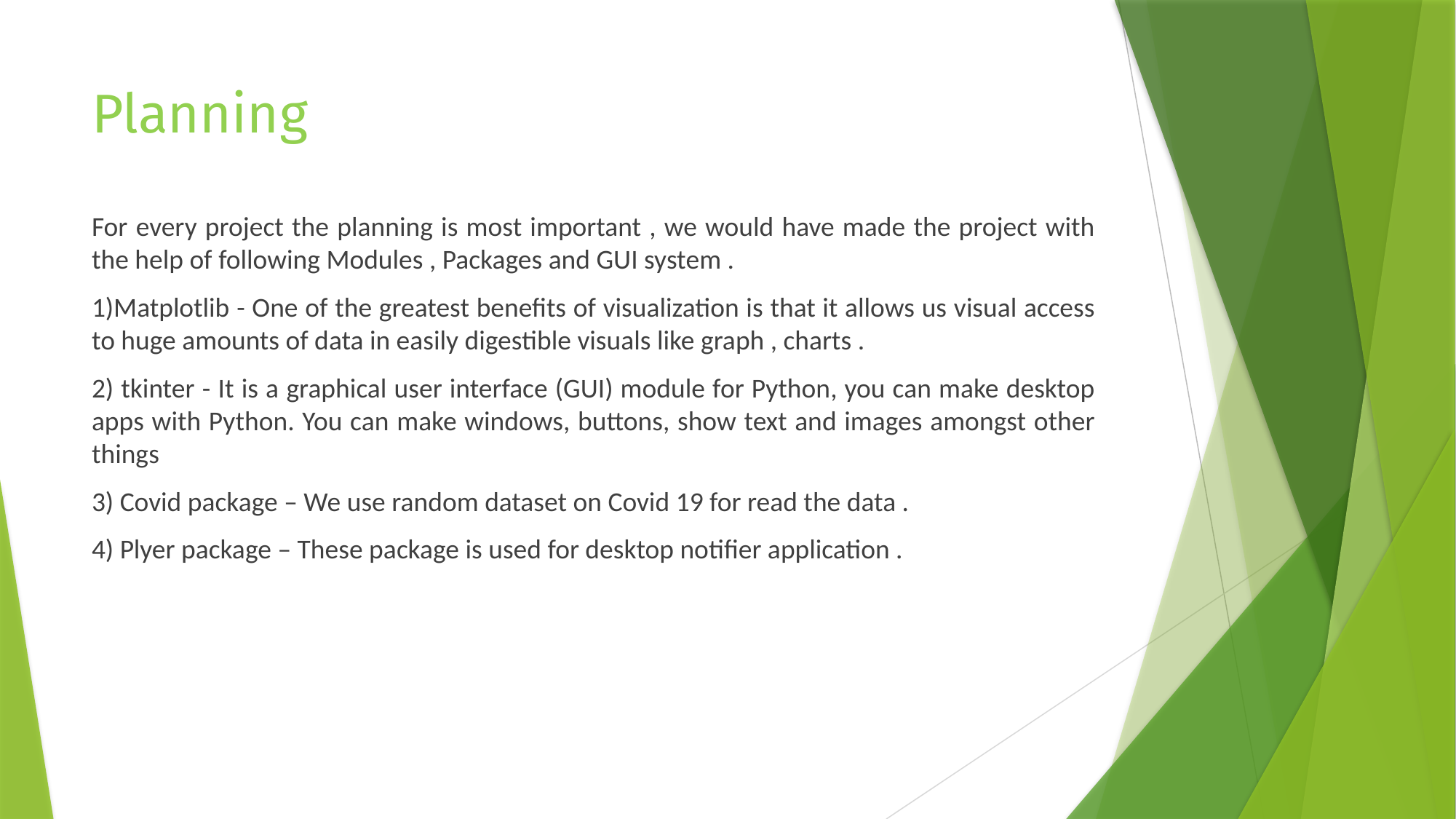

# Planning
For every project the planning is most important , we would have made the project with the help of following Modules , Packages and GUI system .
1)Matplotlib - One of the greatest benefits of visualization is that it allows us visual access to huge amounts of data in easily digestible visuals like graph , charts .
2) tkinter - It is a graphical user interface (GUI) module for Python, you can make desktop apps with Python. You can make windows, buttons, show text and images amongst other things
3) Covid package – We use random dataset on Covid 19 for read the data .
4) Plyer package – These package is used for desktop notifier application .